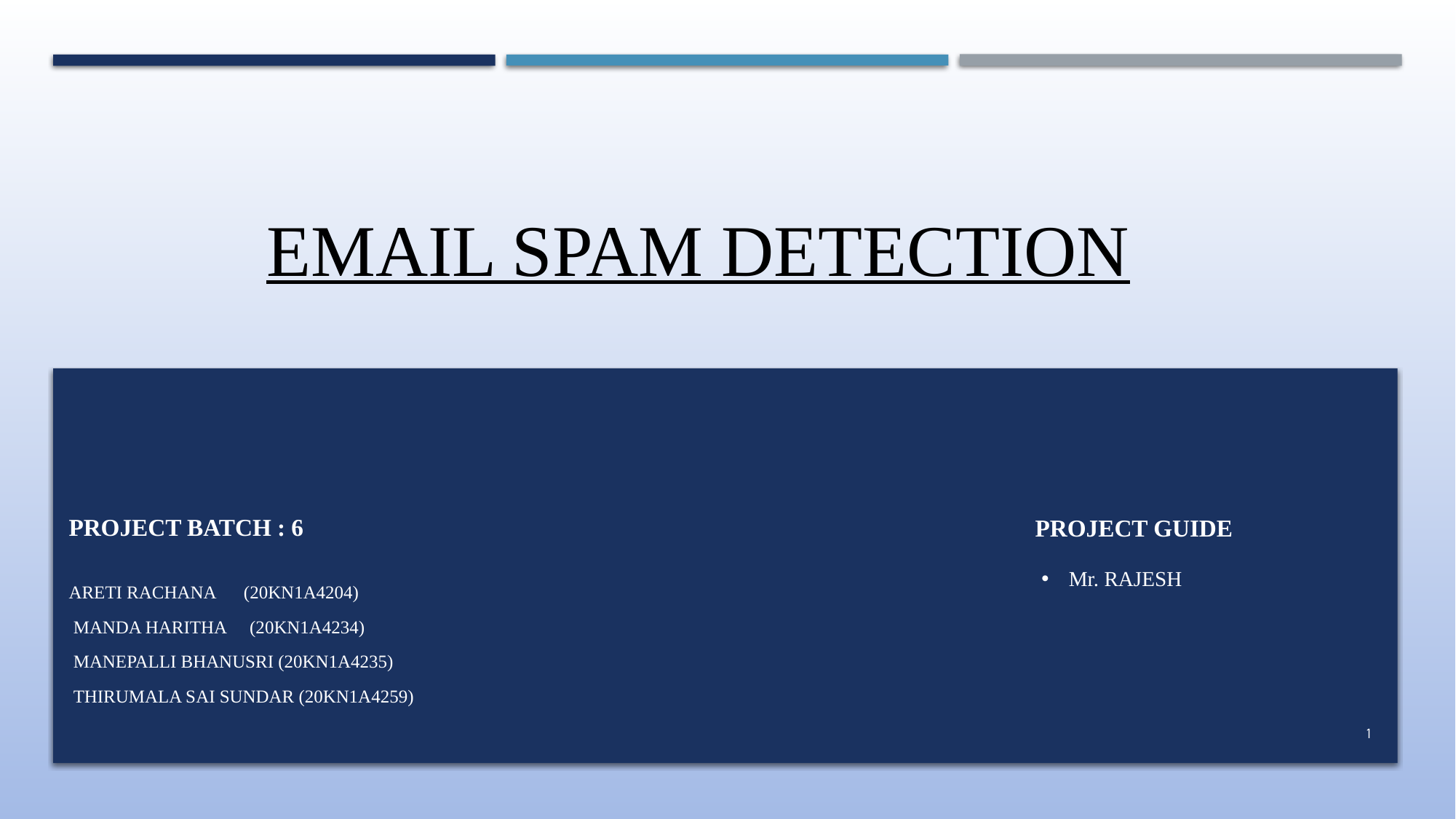

EMAIL SPAM DETECTION
PROJECT BATCH : 6
PROJECT GUIDE
Mr. RAJESH
ARETI RACHANA      (20KN1A4204)
 MANDA HARITHA     (20KN1A4234)
 MANEPALLI BHANUSRI (20KN1A4235)
 THIRUMALA SAI SUNDAR (20KN1A4259)

1